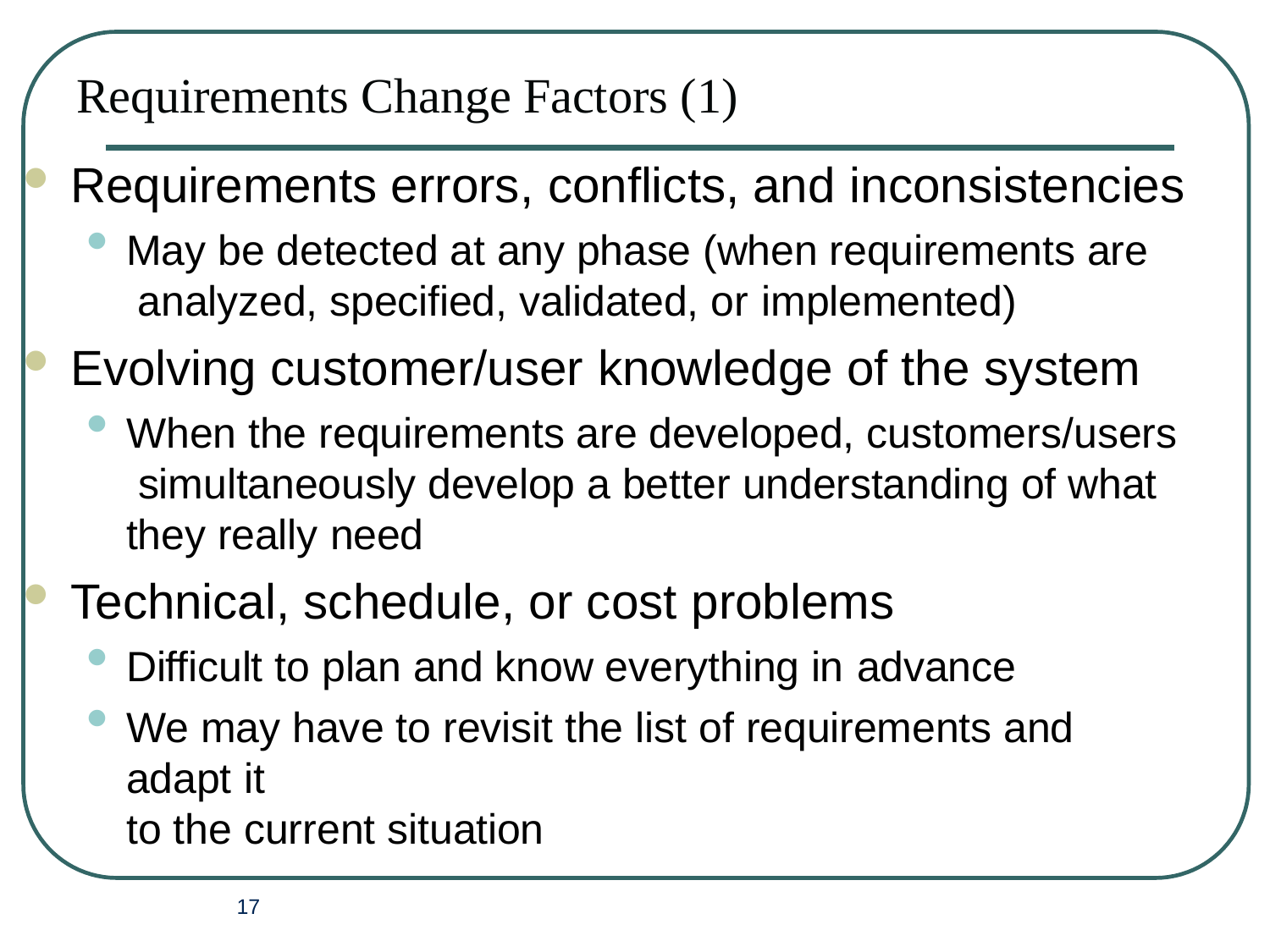

# Requirements Change Factors (1)
Requirements errors, conflicts, and inconsistencies
May be detected at any phase (when requirements are  analyzed, specified, validated, or implemented)
Evolving customer/user knowledge of the system
When the requirements are developed, customers/users  simultaneously develop a better understanding of what  they really need
Technical, schedule, or cost problems
Difficult to plan and know everything in advance
We may have to revisit the list of requirements and adapt it
to the current situation
17